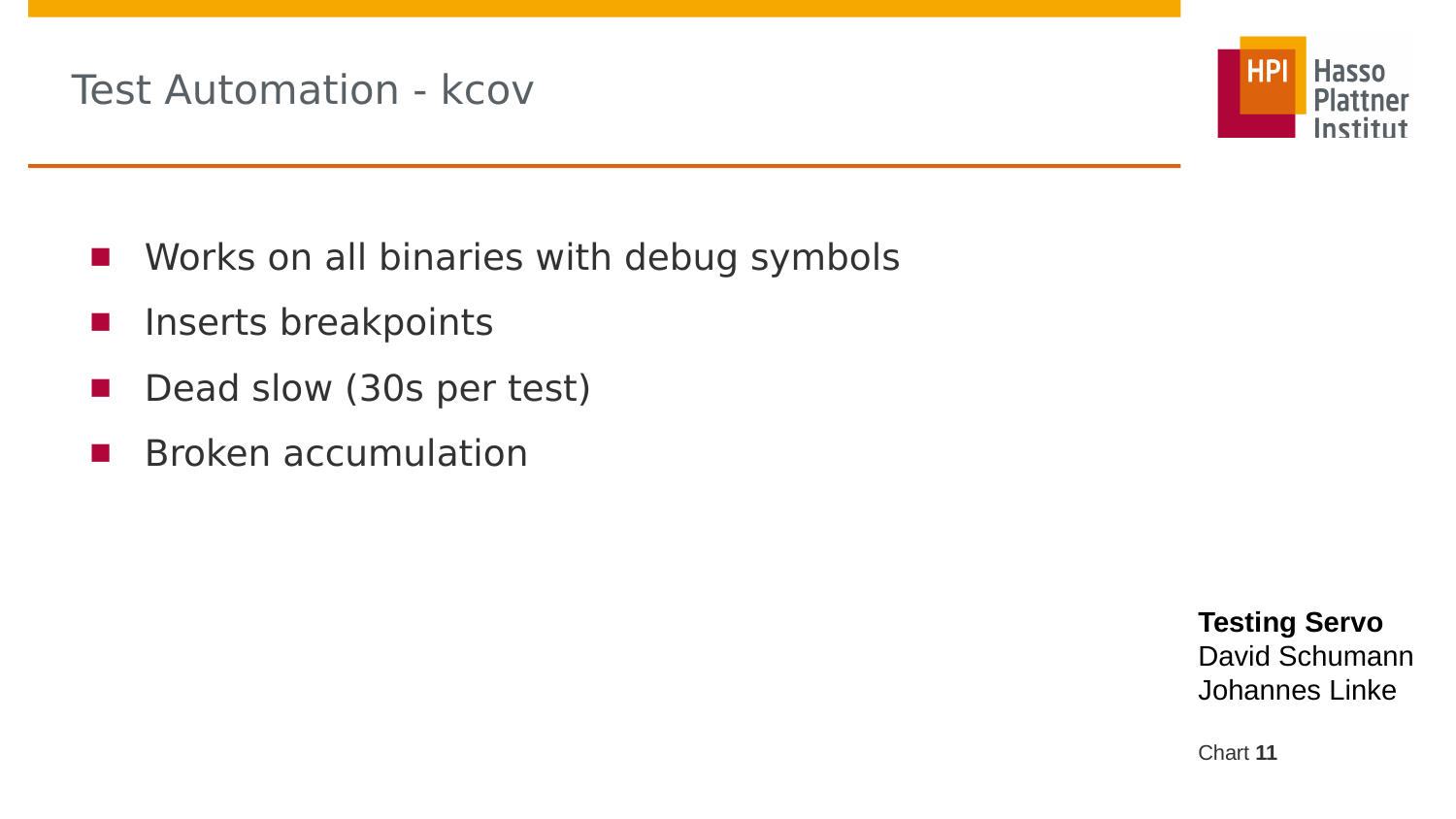

# Test Automation - kcov
Works on all binaries with debug symbols
Inserts breakpoints
Dead slow (30s per test)
Broken accumulation
Testing Servo
David Schumann
Johannes Linke

Chart 11